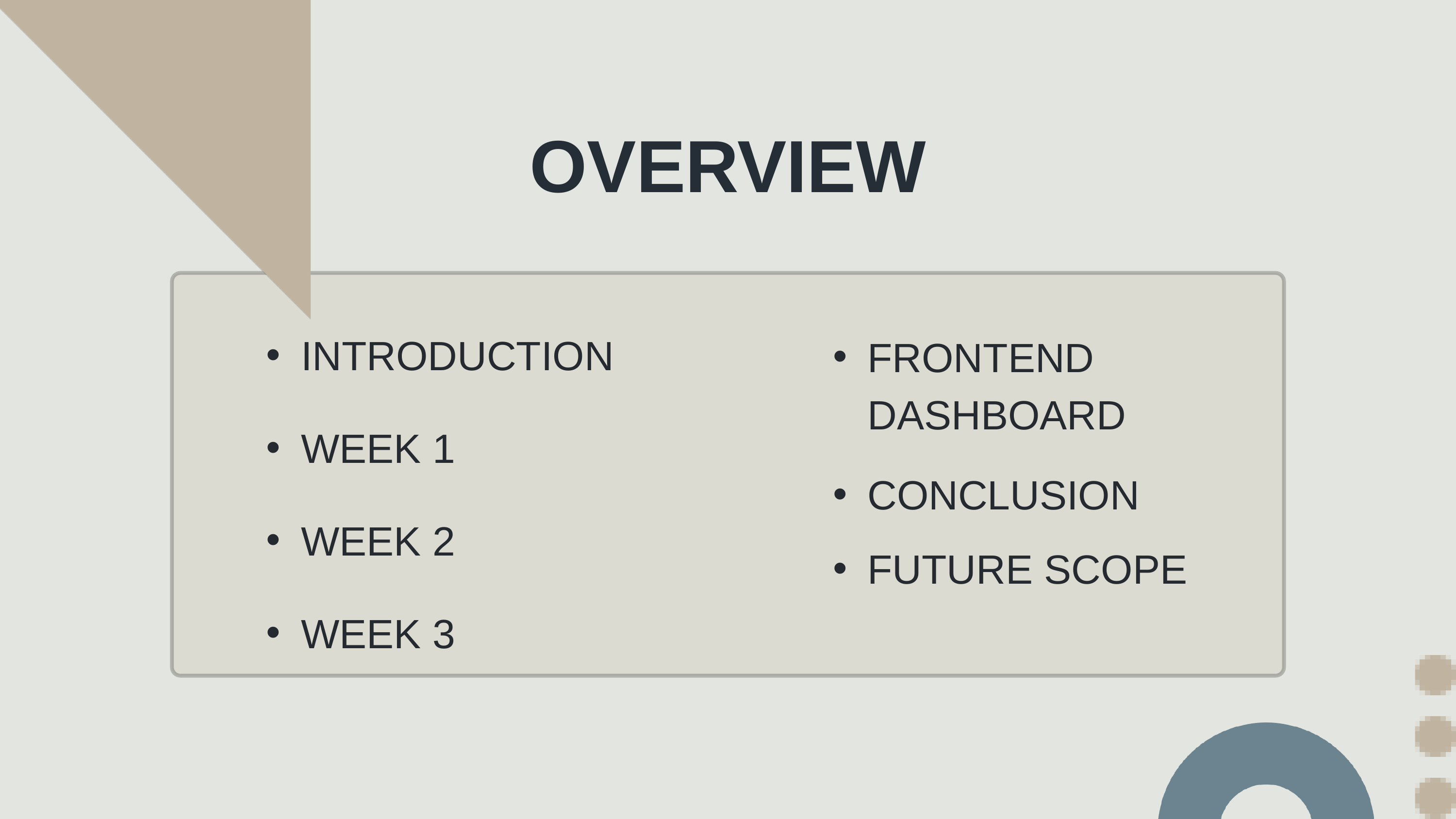

OVERVIEW

INTRODUCTION
WEEK 1
WEEK 2
WEEK 3
FRONTEND DASHBOARD
CONCLUSION
FUTURE SCOPE